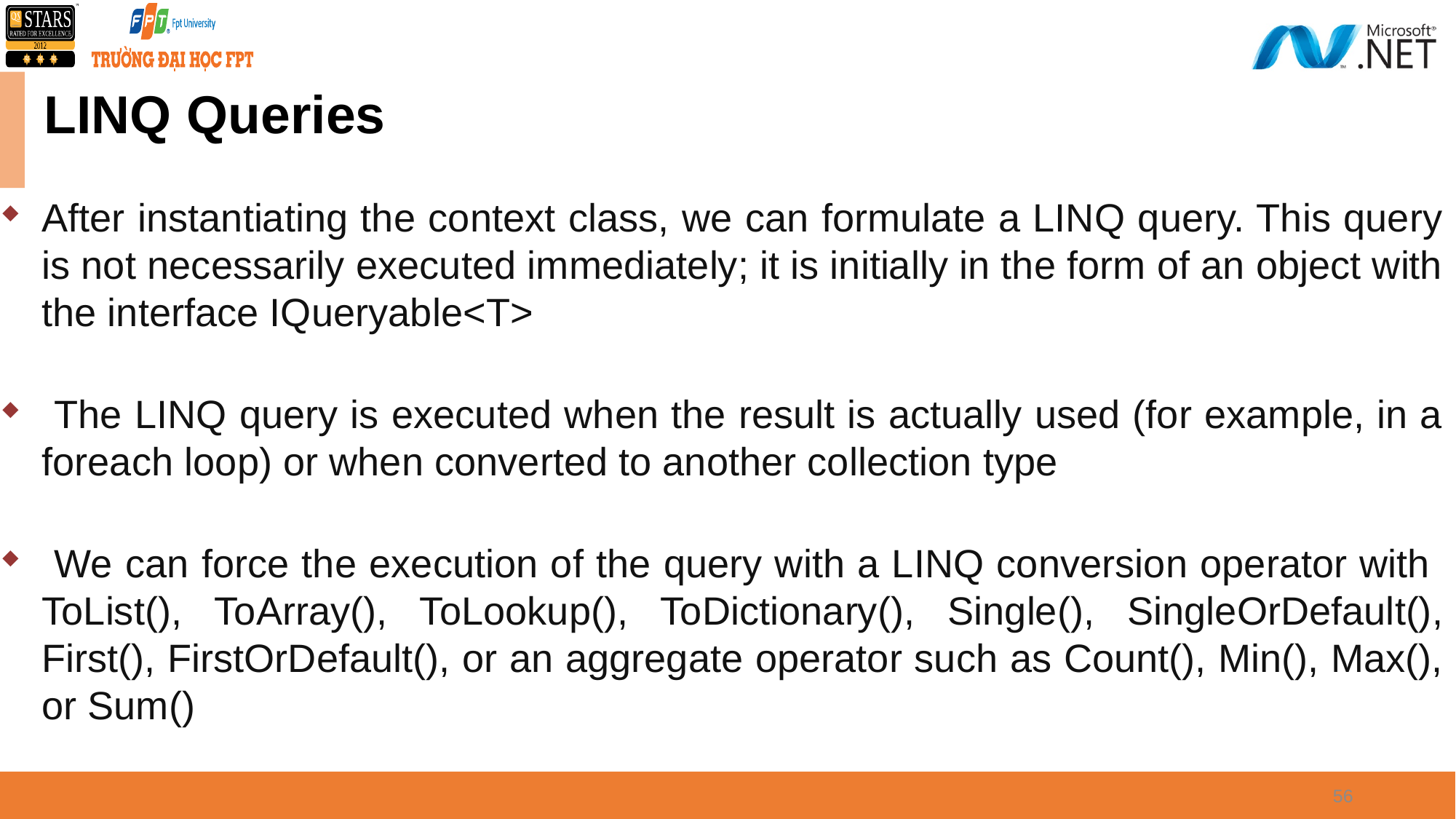

# LINQ Queries
After instantiating the context class, we can formulate a LINQ query. This query is not necessarily executed immediately; it is initially in the form of an object with the interface IQueryable<T>
 The LINQ query is executed when the result is actually used (for example, in a foreach loop) or when converted to another collection type
 We can force the execution of the query with a LINQ conversion operator with  ToList(), ToArray(), ToLookup(), ToDictionary(), Single(), SingleOrDefault(), First(), FirstOrDefault(), or an aggregate operator such as Count(), Min(), Max(), or Sum()
56